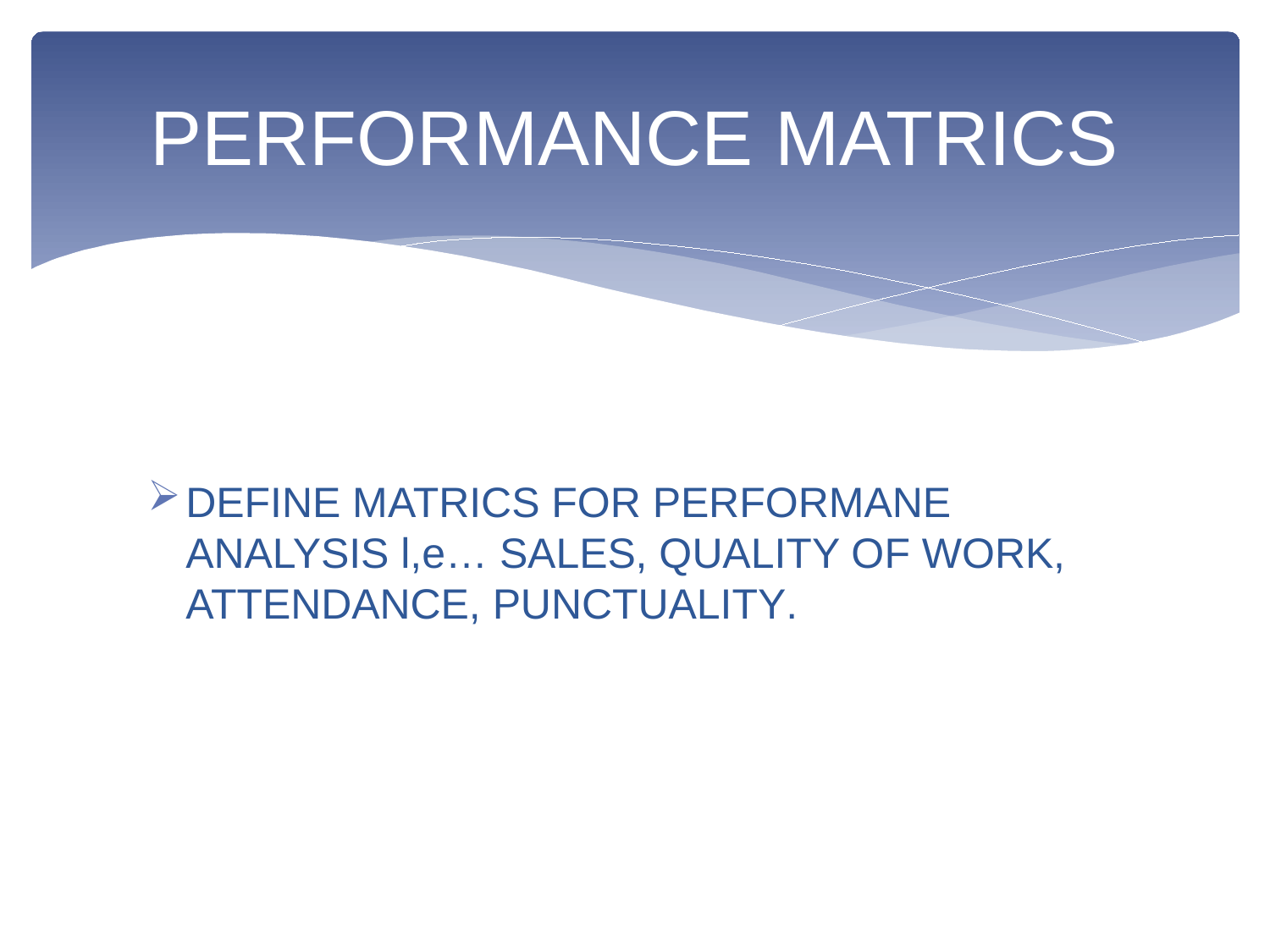

# PERFORMANCE MATRICS
DEFINE MATRICS FOR PERFORMANE ANALYSIS l,e… SALES, QUALITY OF WORK, ATTENDANCE, PUNCTUALITY.